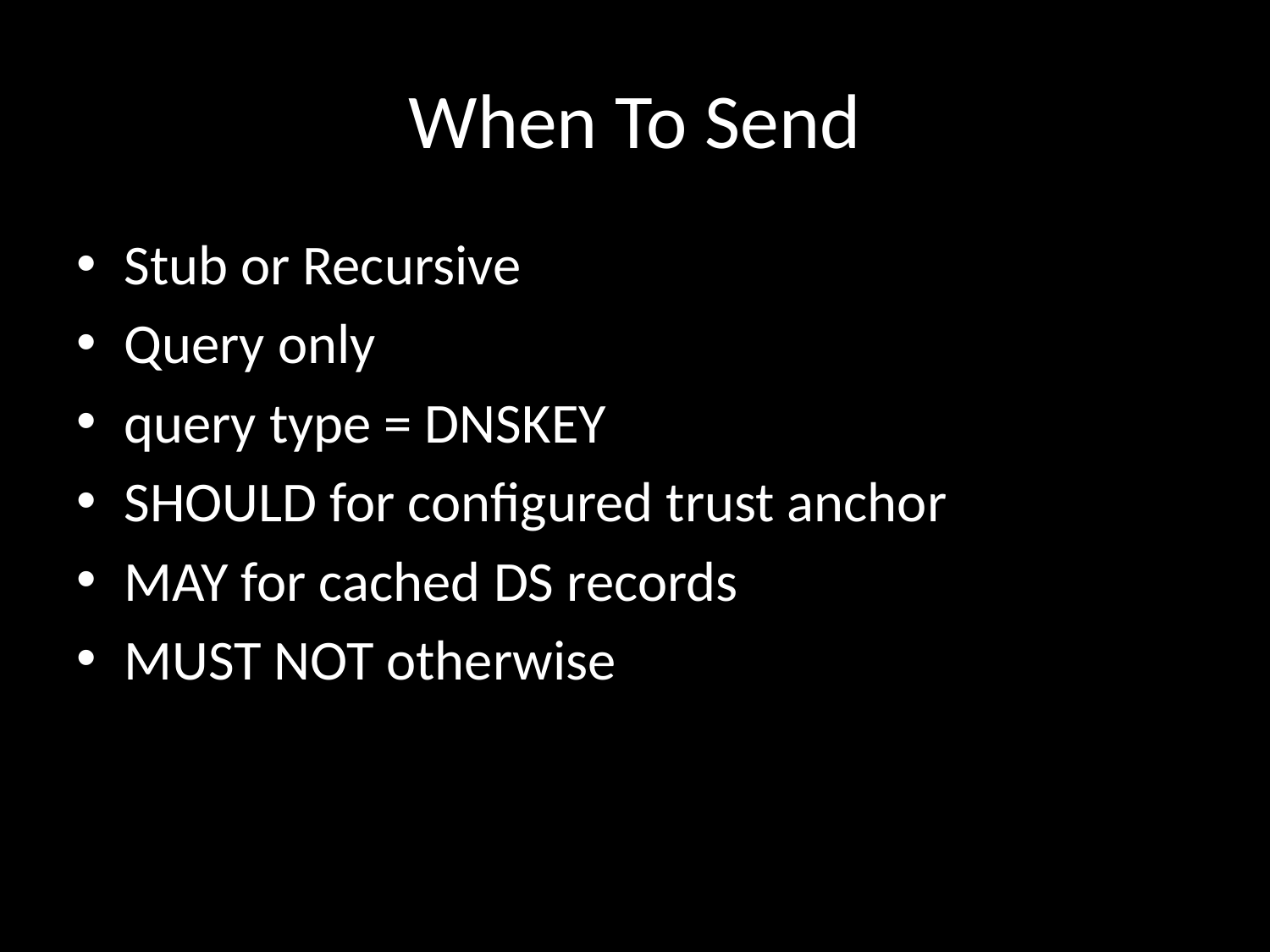

# When To Send
Stub or Recursive
Query only
query type = DNSKEY
SHOULD for configured trust anchor
MAY for cached DS records
MUST NOT otherwise